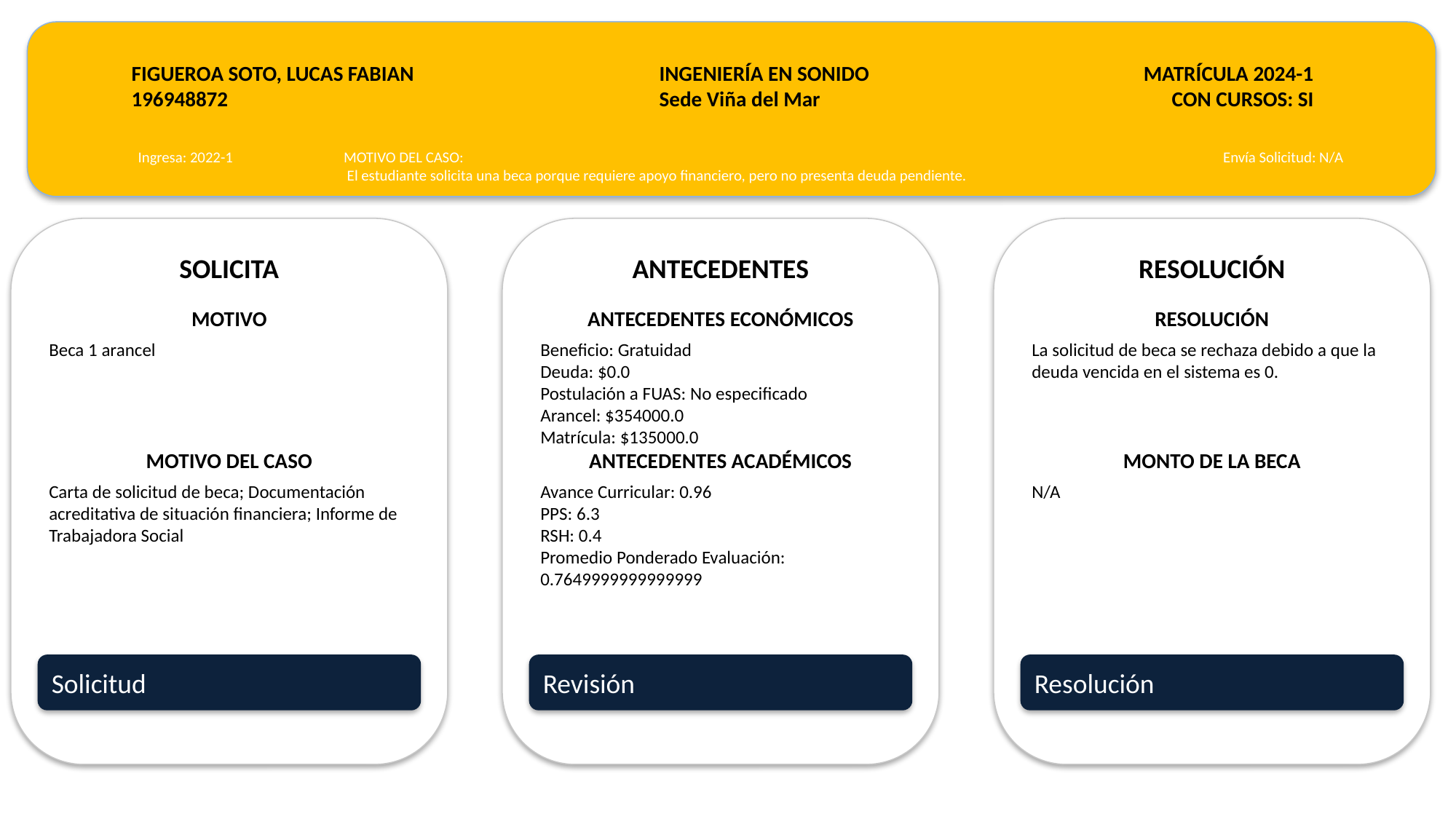

FIGUEROA SOTO, LUCAS FABIAN
196948872

INGENIERÍA EN SONIDO
Sede Viña del Mar

MATRÍCULA 2024-1
CON CURSOS: SI

Ingresa: 2022-1

MOTIVO DEL CASO:
 El estudiante solicita una beca porque requiere apoyo financiero, pero no presenta deuda pendiente.

Envía Solicitud: N/A

SOLICITA
ANTECEDENTES
RESOLUCIÓN
MOTIVO
ANTECEDENTES ECONÓMICOS
RESOLUCIÓN
Beca 1 arancel
Beneficio: Gratuidad
Deuda: $0.0
Postulación a FUAS: No especificado
Arancel: $354000.0
Matrícula: $135000.0
La solicitud de beca se rechaza debido a que la deuda vencida en el sistema es 0.
MOTIVO DEL CASO
ANTECEDENTES ACADÉMICOS
MONTO DE LA BECA
Carta de solicitud de beca; Documentación acreditativa de situación financiera; Informe de Trabajadora Social
Avance Curricular: 0.96
PPS: 6.3
RSH: 0.4
Promedio Ponderado Evaluación: 0.7649999999999999
N/A
Solicitud
Revisión
Resolución